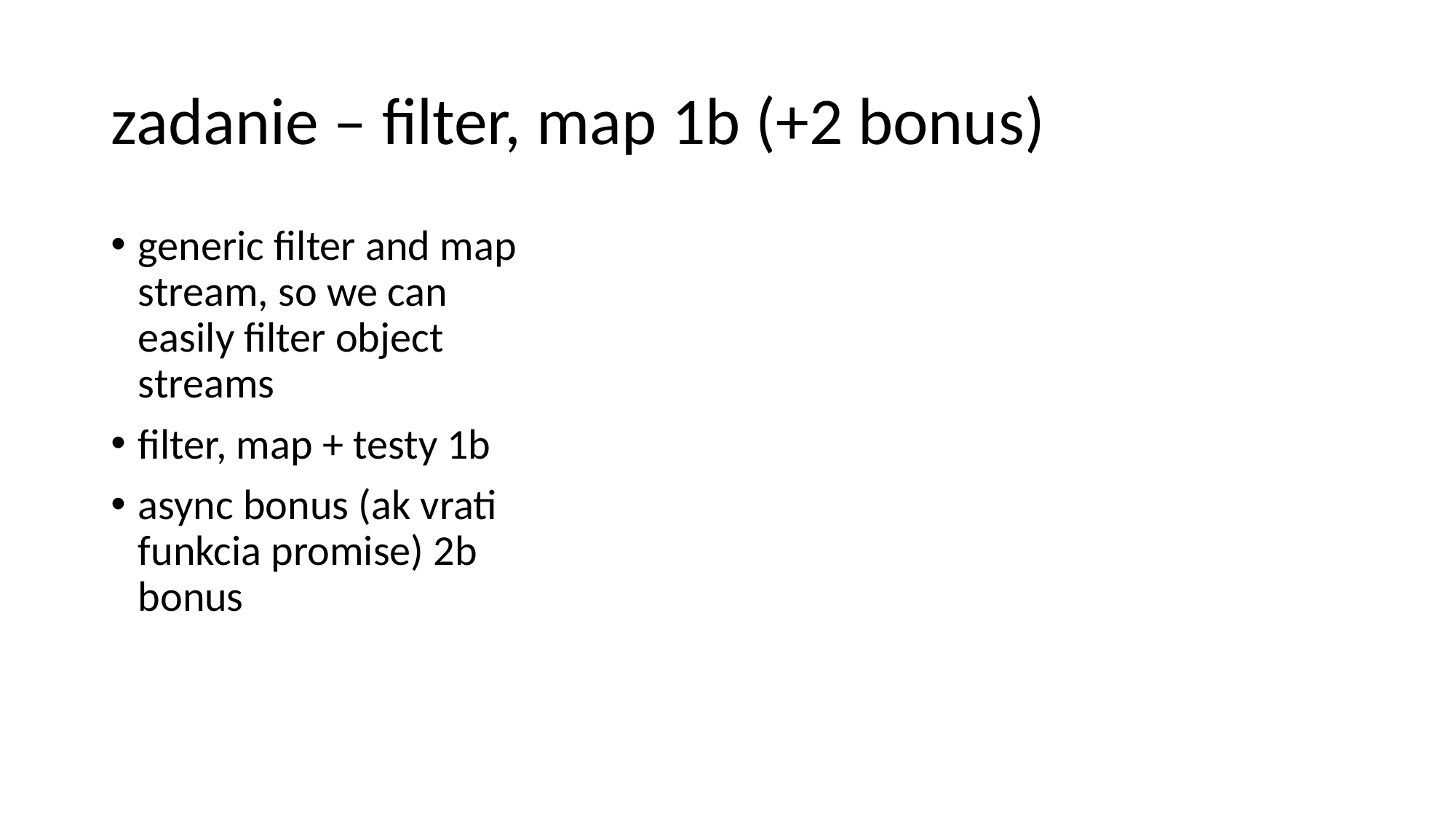

# zadanie – filter, map 1b (+2 bonus)
generic filter and map  stream, so we can easily filter object streams
filter, map + testy 1b
async bonus (ak vrati funkcia promise) 2b bonus